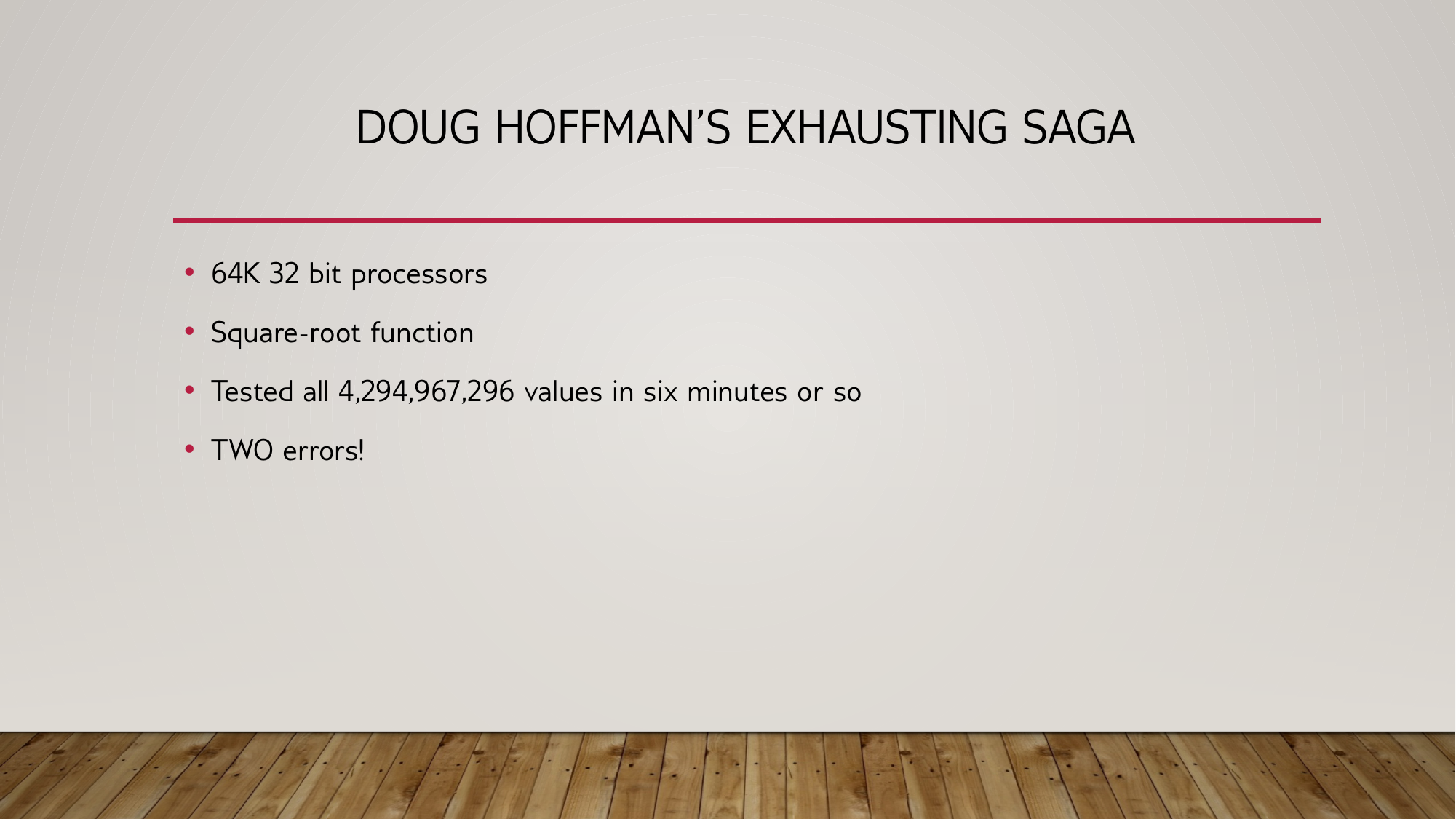

# Doug Hoffman’s Exhausting Saga
64K 32 bit processors
Square-root function
Tested all 4,294,967,296 values in six minutes or so
TWO errors!